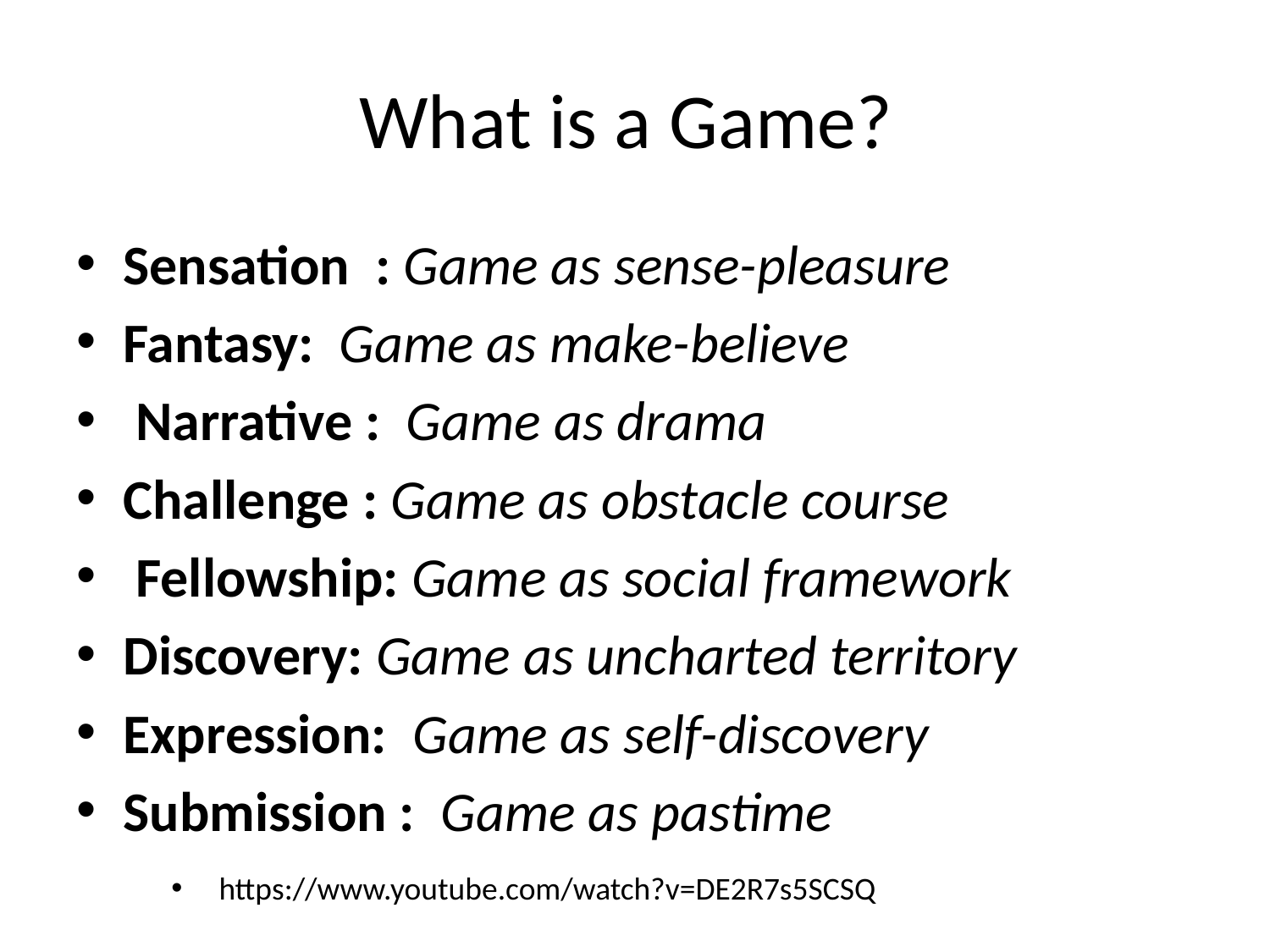

# What is a Game?
Sensation  : Game as sense-pleasure
Fantasy:  Game as make-believe
 Narrative :  Game as drama
Challenge : Game as obstacle course
 Fellowship: Game as social framework
Discovery: Game as uncharted territory
Expression:  Game as self-discovery
Submission :  Game as pastime

https://www.youtube.com/watch?v=DE2R7s5SCSQ